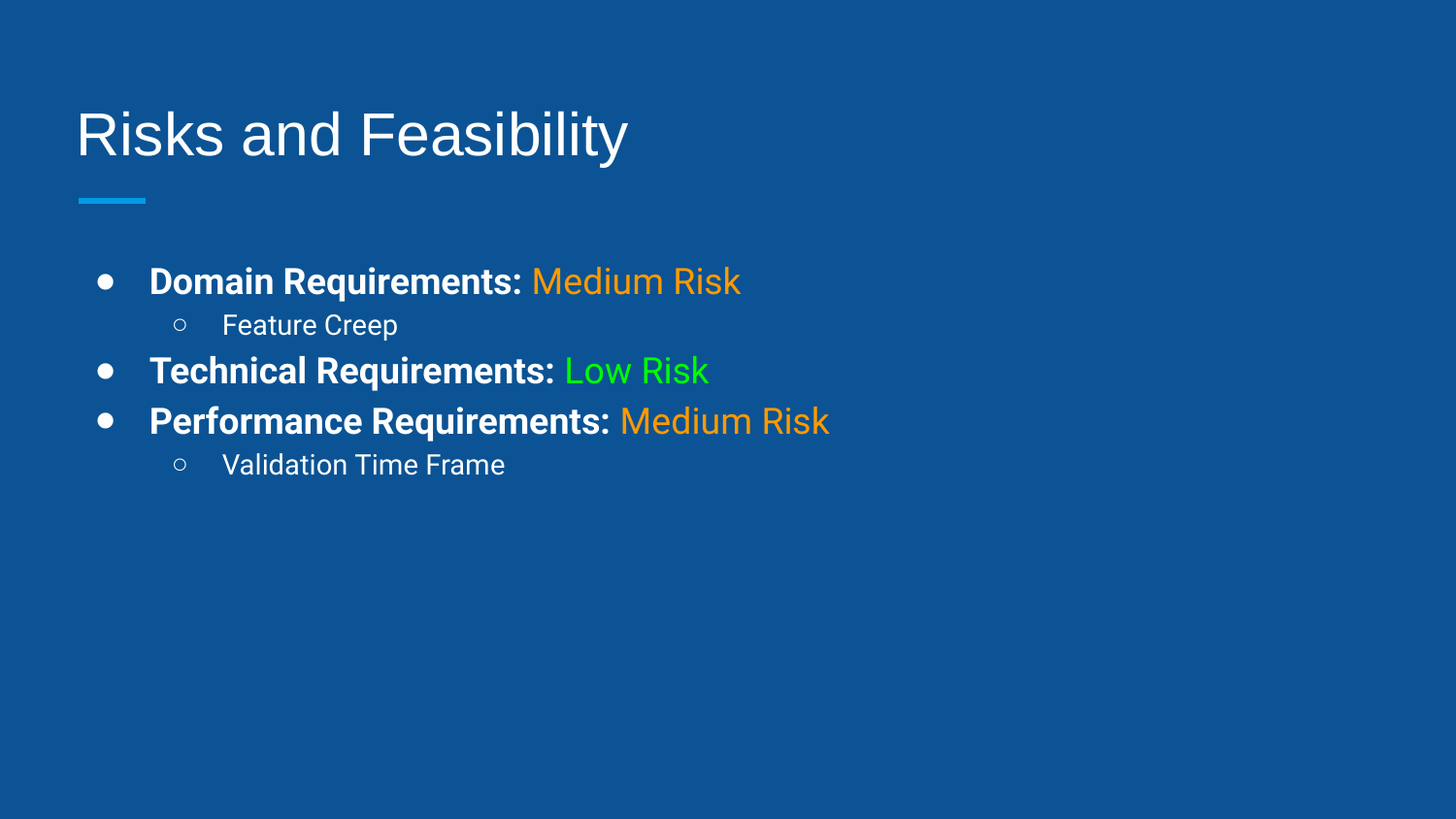

# Risks and Feasibility
Domain Requirements: Medium Risk
Feature Creep
Technical Requirements: Low Risk
Performance Requirements: Medium Risk
Validation Time Frame